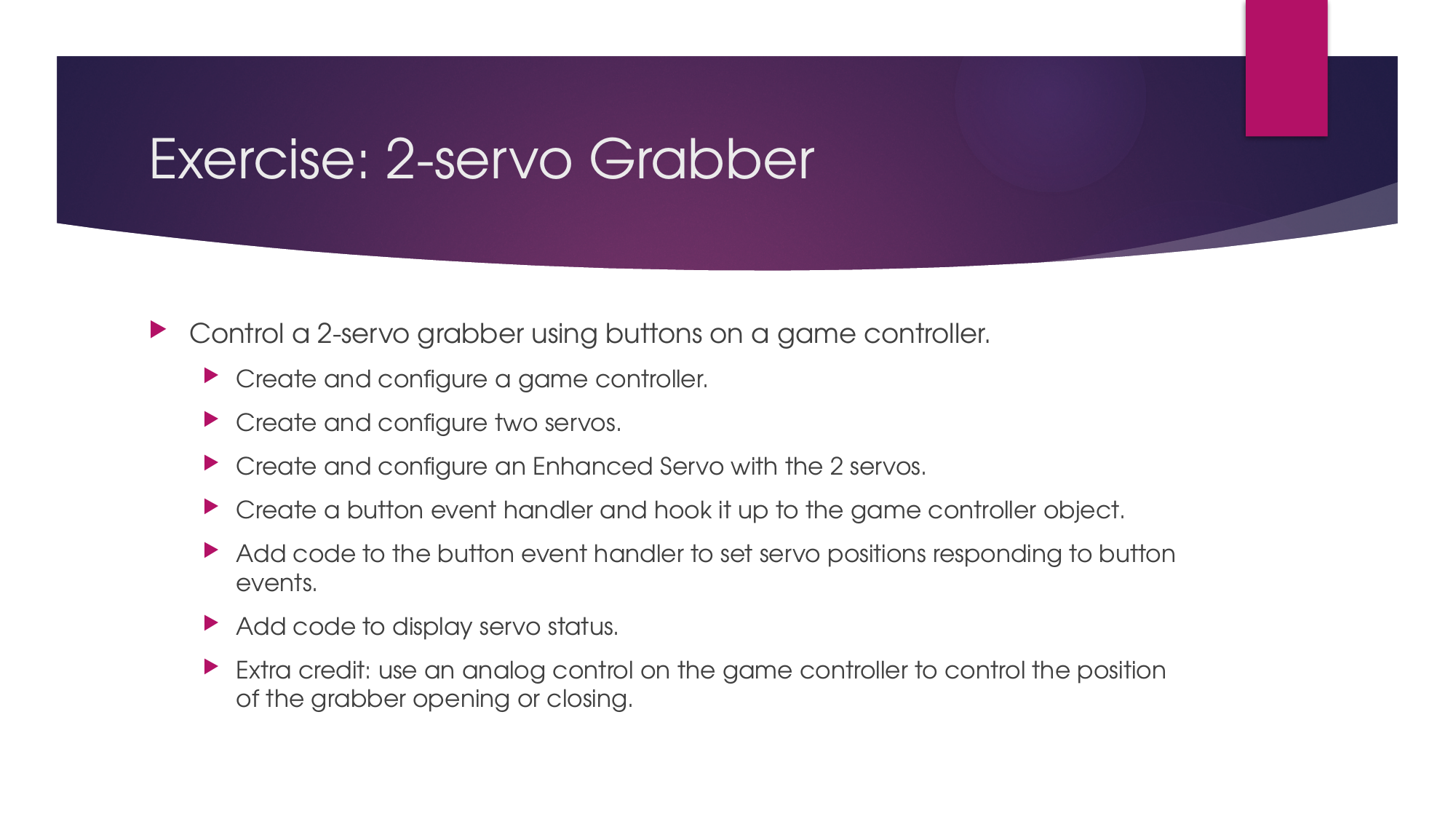

# Exercise: 2-servo Grabber
Control a 2-servo grabber using buttons on a game controller.
Create and configure a game controller.
Create and configure two servos.
Create and configure an Enhanced Servo with the 2 servos.
Create a button event handler and hook it up to the game controller object.
Add code to the button event handler to set servo positions responding to button events.
Add code to display servo status.
Extra credit: use an analog control on the game controller to control the position of the grabber opening or closing.